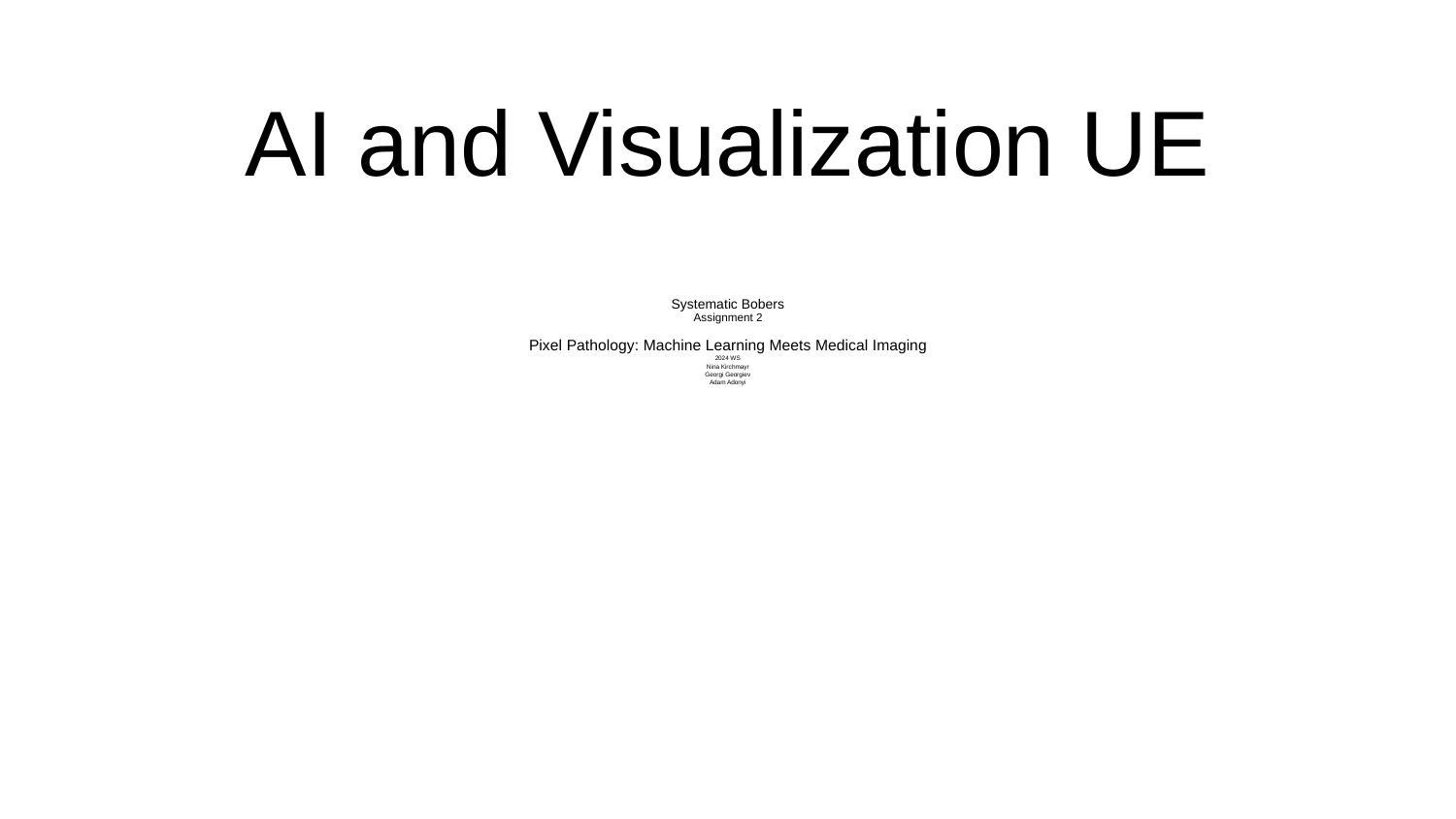

# AI and Visualization UE
Systematic Bobers
Assignment 2

Pixel Pathology: Machine Learning Meets Medical Imaging
2024 WS
Nina Kirchmayr
Georgi Georgiev
Adam Adonyi